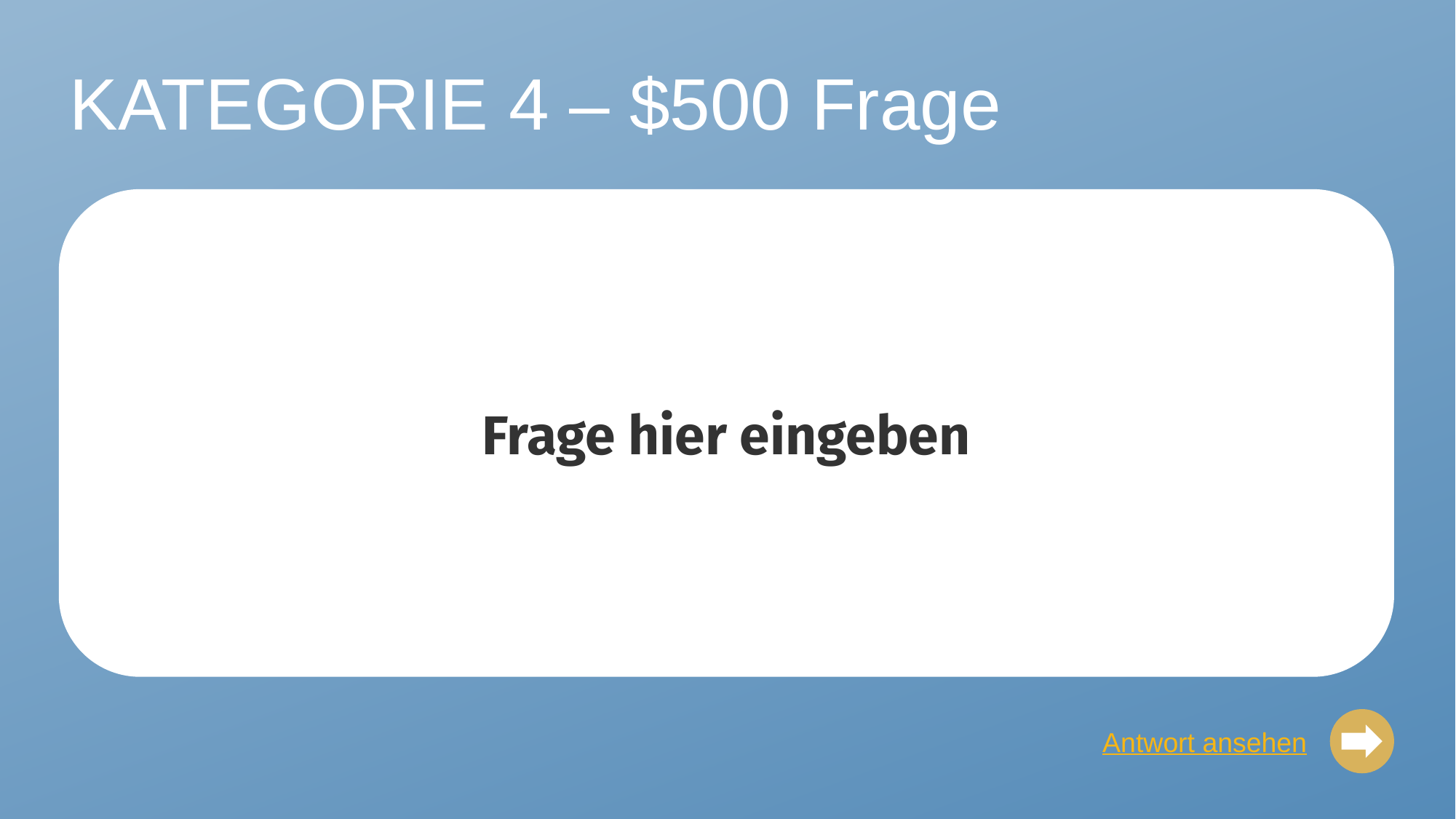

# KATEGORIE 4 – $500 Frage
Frage hier eingeben

Antwort ansehen